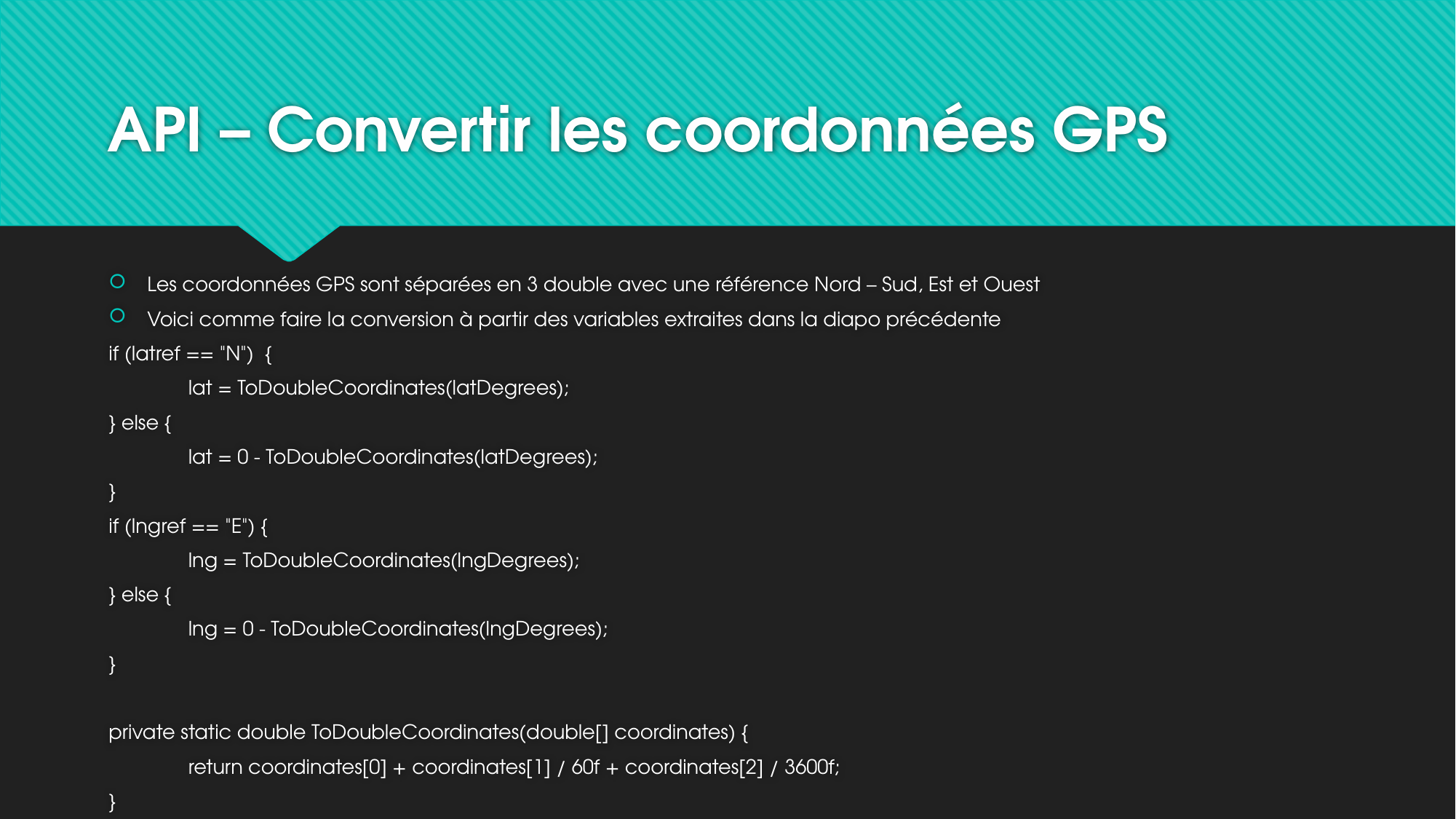

# API – Convertir les coordonnées GPS
Les coordonnées GPS sont séparées en 3 double avec une référence Nord – Sud, Est et Ouest
Voici comme faire la conversion à partir des variables extraites dans la diapo précédente
if (latref == "N")  {
	lat = ToDoubleCoordinates(latDegrees);
} else {
	lat = 0 - ToDoubleCoordinates(latDegrees);
}
if (lngref == "E") {
	lng = ToDoubleCoordinates(lngDegrees);
} else {
	lng = 0 - ToDoubleCoordinates(lngDegrees);
}

private static double ToDoubleCoordinates(double[] coordinates) {
	return coordinates[0] + coordinates[1] / 60f + coordinates[2] / 3600f;
}